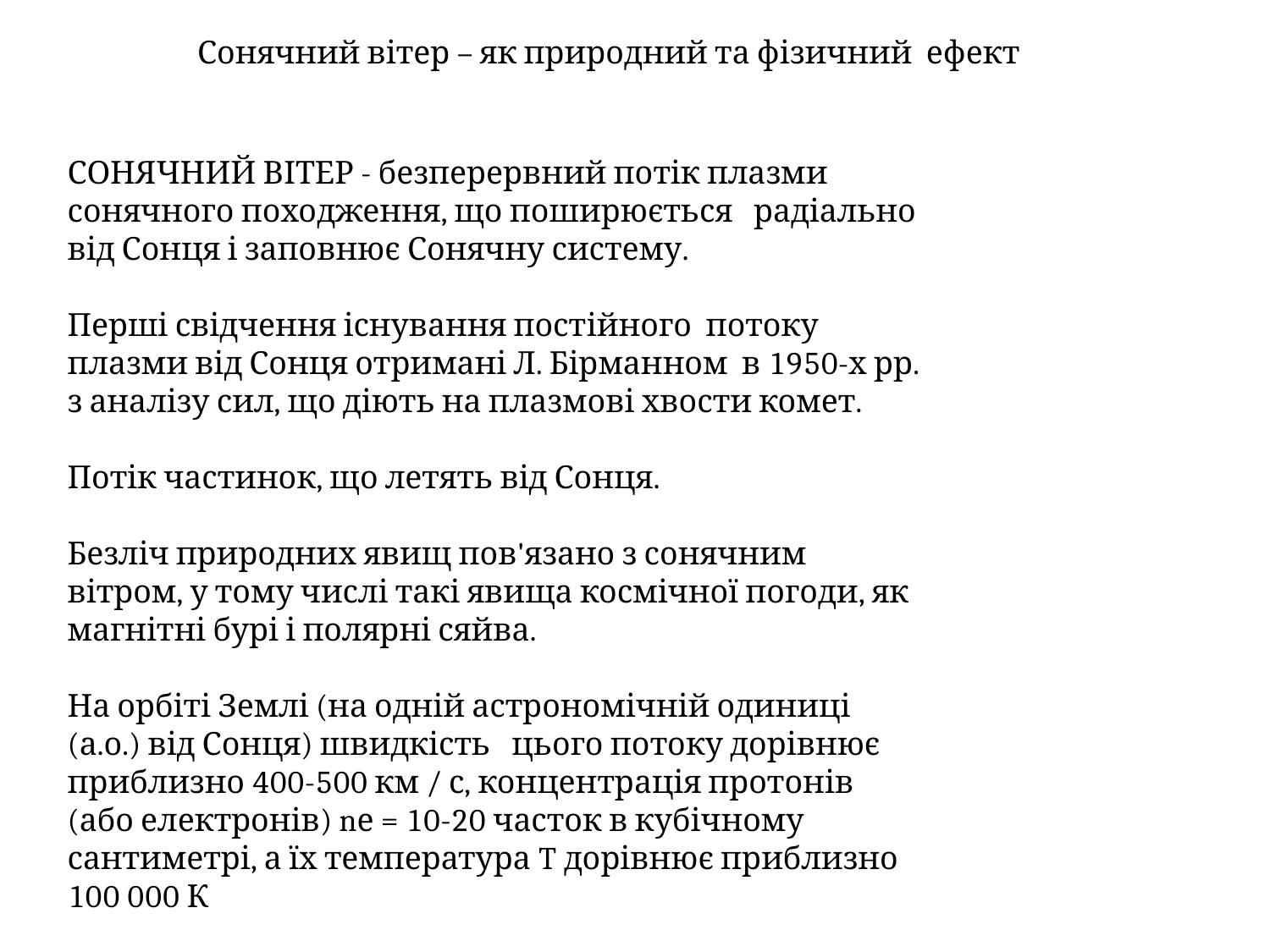

Сонячний вітер – як природний та фізичний  ефект
СОНЯЧНИЙ ВІТЕР - безперервний потік плазми сонячного походження, що поширюється   радіально від Сонця і заповнює Сонячну систему.

Перші свідчення існування постійного  потоку плазми від Сонця отримані Л. Бірманном  в 1950-х рр. з аналізу сил, що діють на плазмові хвости комет.

Потік частинок, що летять від Сонця.

Безліч природних явищ пов'язано з сонячним вітром, у тому числі такі явища космічної погоди, як магнітні бурі і полярні сяйва.

На орбіті Землі (на одній астрономічній одиниці (а.о.) від Сонця) швидкість   цього потоку дорівнює приблизно 400-500 км / с, концентрація протонів (або електронів) nе = 10-20 часток в кубічному сантиметрі, а їх температура T дорівнює приблизно 100 000 К